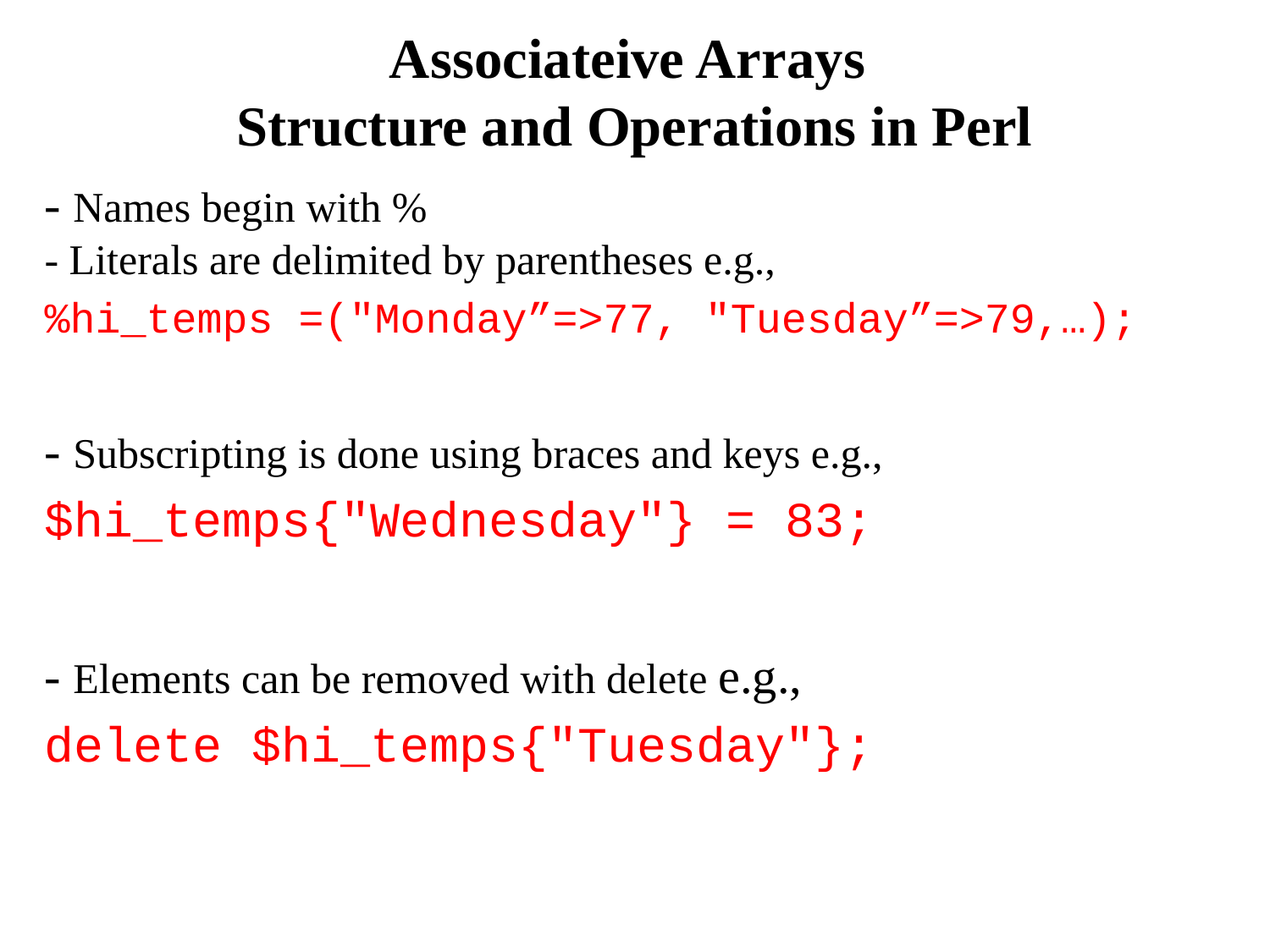

# Associateive Arrays Structure and Operations in Perl
- Names begin with %
- Literals are delimited by parentheses e.g.,
%hi_temps =("Monday”=>77, "Tuesday”=>79,…);

- Subscripting is done using braces and keys e.g.,
$hi_temps{"Wednesday"} = 83;

- Elements can be removed with delete e.g.,
delete $hi_temps{"Tuesday"};